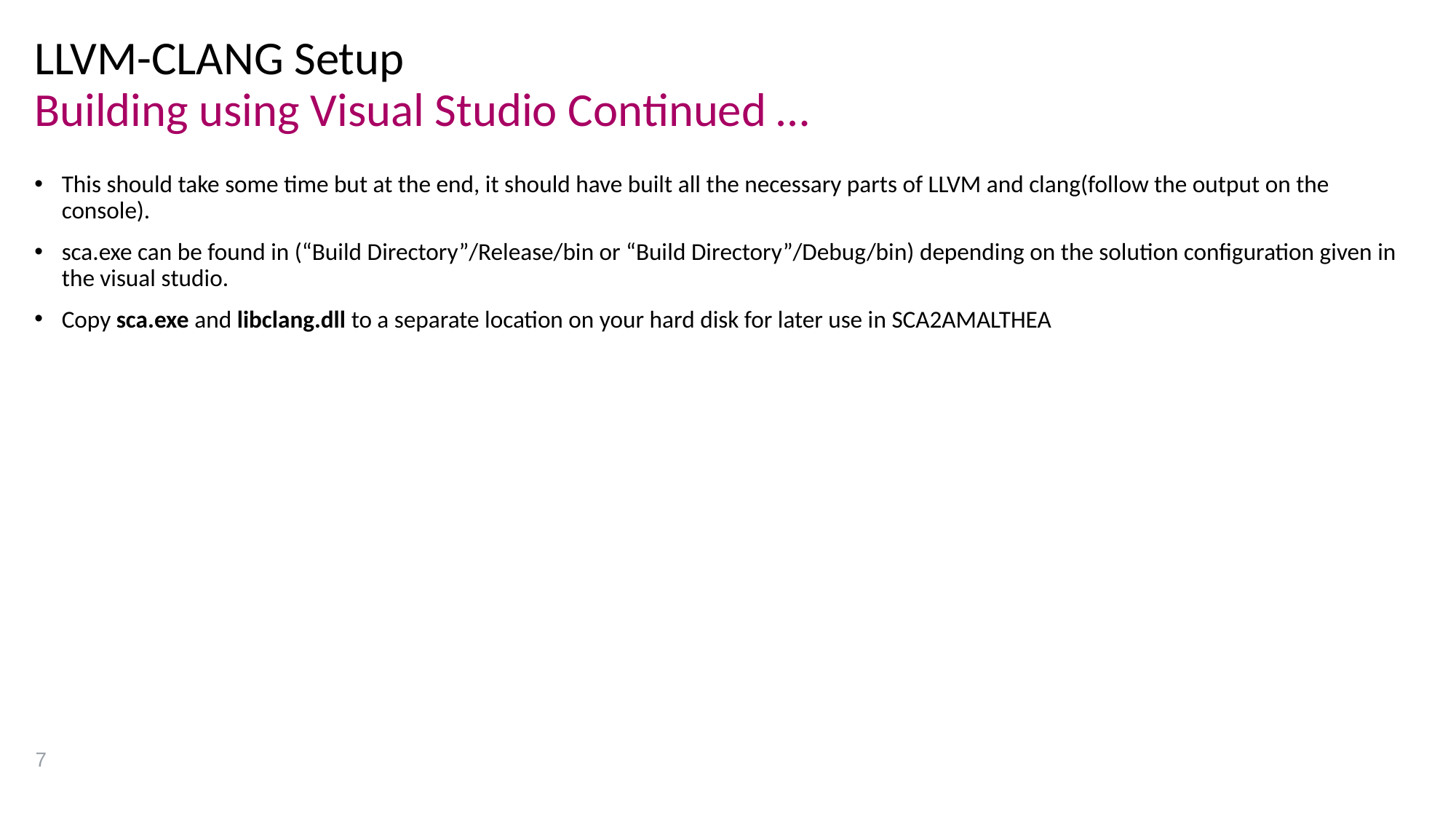

LLVM-CLANG Setup

# Building using Visual Studio Continued …
This should take some time but at the end, it should have built all the necessary parts of LLVM and clang(follow the output on the console).
sca.exe can be found in (“Build Directory”/Release/bin or “Build Directory”/Debug/bin) depending on the solution configuration given in the visual studio.
Copy sca.exe and libclang.dll to a separate location on your hard disk for later use in SCA2AMALTHEA
7